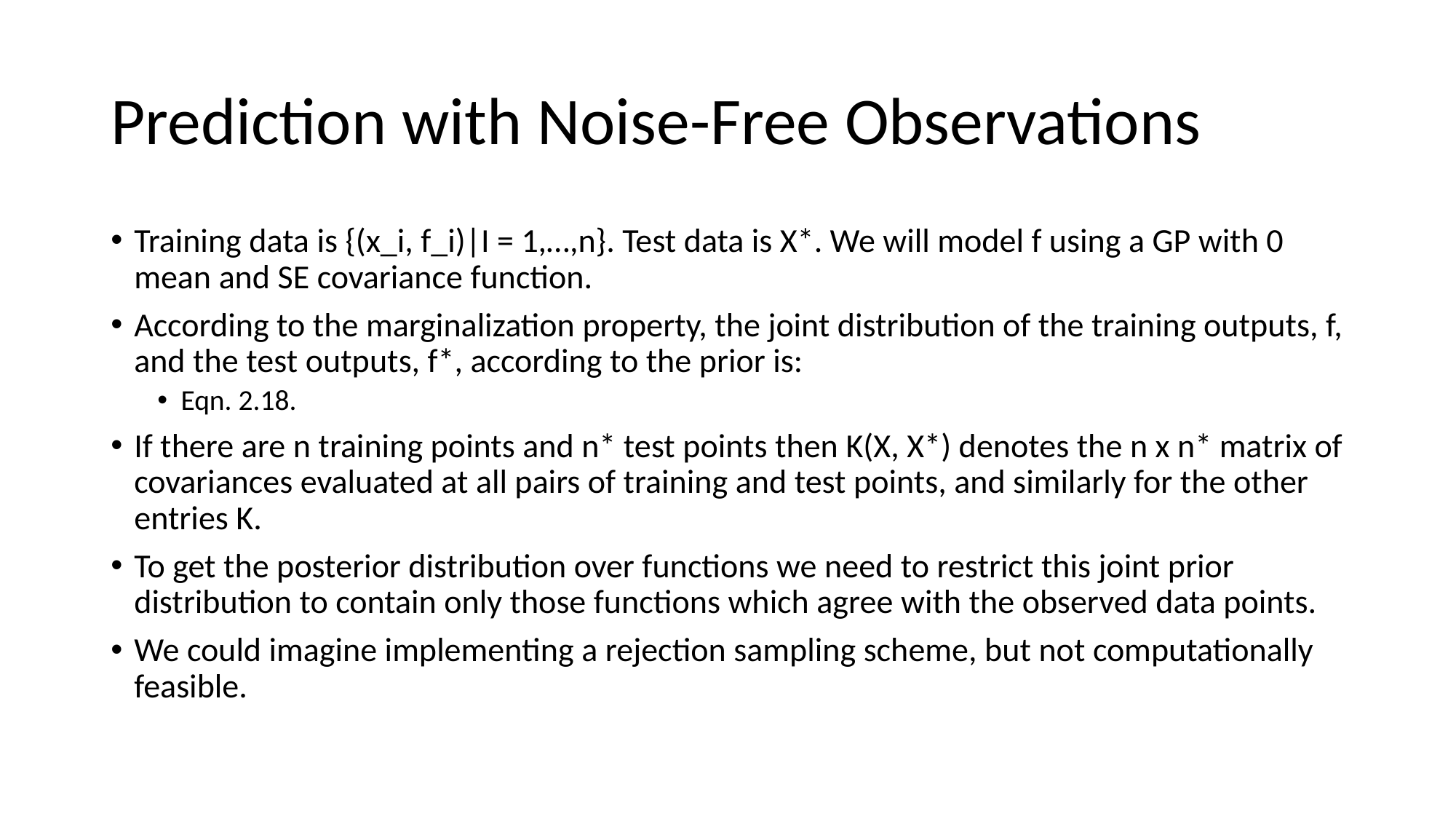

# Prediction with Noise-Free Observations
Training data is {(x_i, f_i)|I = 1,…,n}. Test data is X*. We will model f using a GP with 0 mean and SE covariance function.
According to the marginalization property, the joint distribution of the training outputs, f, and the test outputs, f*, according to the prior is:
Eqn. 2.18.
If there are n training points and n* test points then K(X, X*) denotes the n x n* matrix of covariances evaluated at all pairs of training and test points, and similarly for the other entries K.
To get the posterior distribution over functions we need to restrict this joint prior distribution to contain only those functions which agree with the observed data points.
We could imagine implementing a rejection sampling scheme, but not computationally feasible.